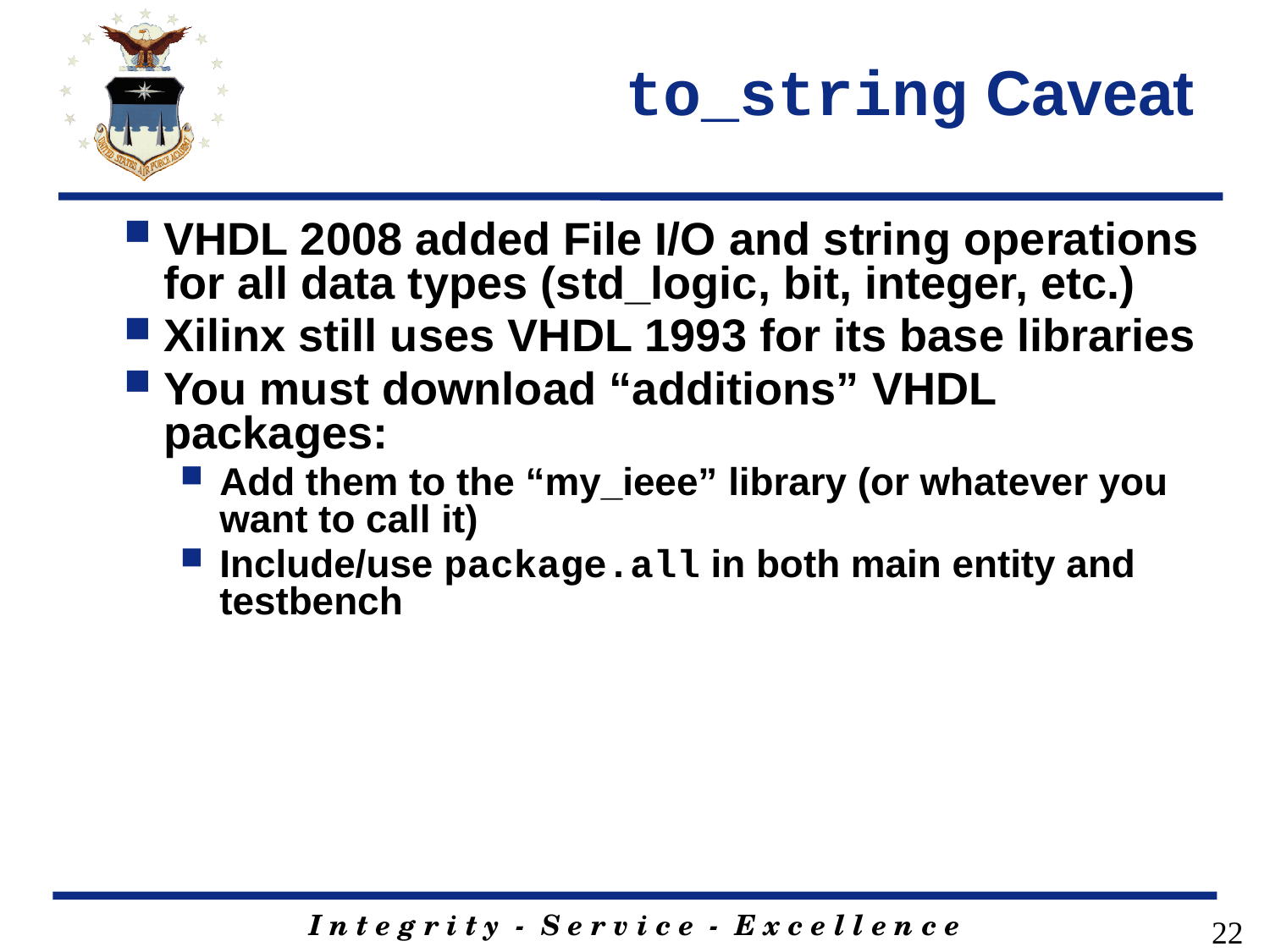

# to_string Caveat
VHDL 2008 added File I/O and string operations for all data types (std_logic, bit, integer, etc.)
Xilinx still uses VHDL 1993 for its base libraries
You must download “additions” VHDL packages:
Add them to the “my_ieee” library (or whatever you want to call it)
Include/use package.all in both main entity and testbench

22